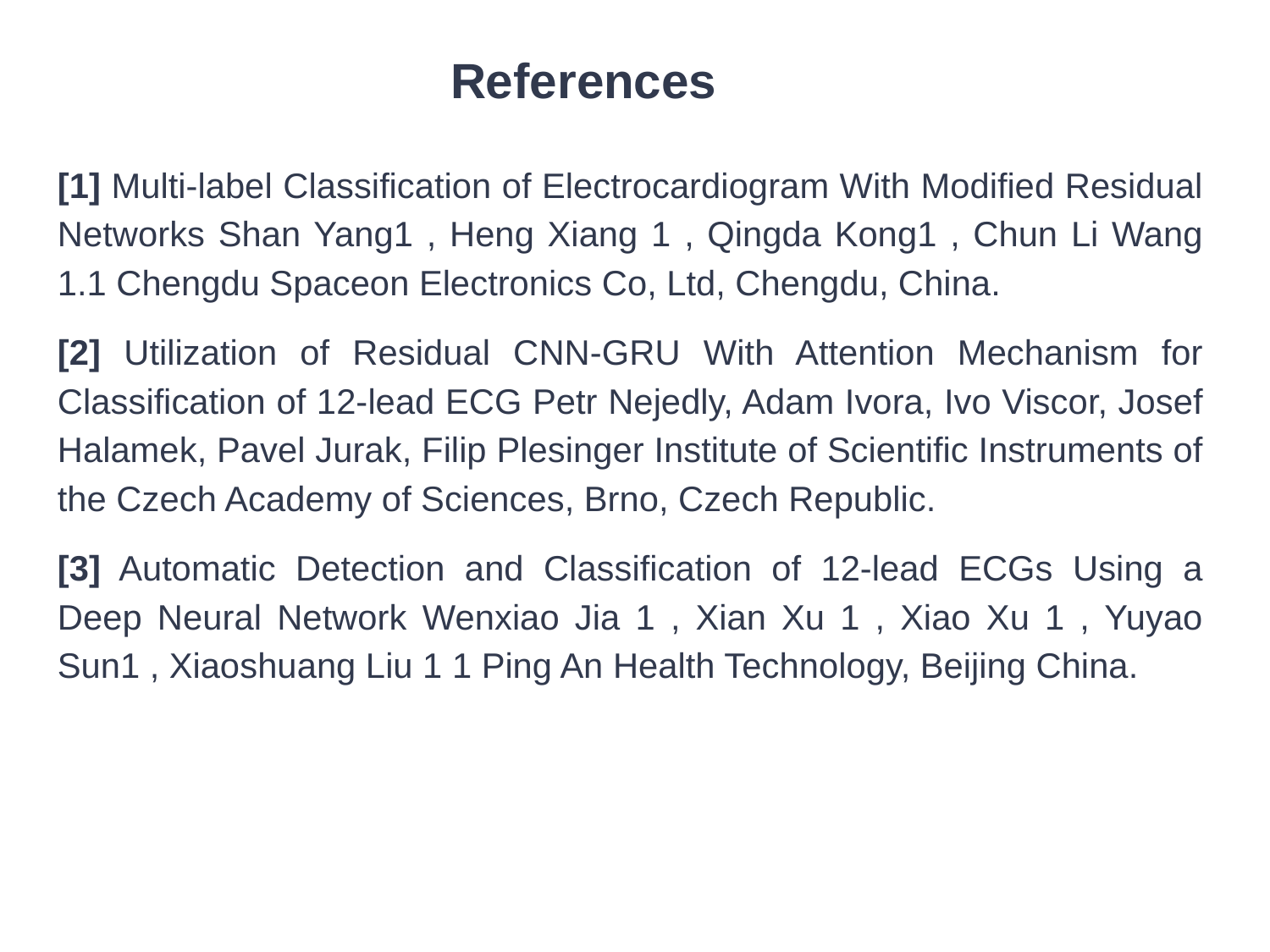

# References
[1] Multi-label Classification of Electrocardiogram With Modified Residual Networks Shan Yang1 , Heng Xiang 1 , Qingda Kong1 , Chun Li Wang 1.1 Chengdu Spaceon Electronics Co, Ltd, Chengdu, China.
[2] Utilization of Residual CNN-GRU With Attention Mechanism for Classification of 12-lead ECG Petr Nejedly, Adam Ivora, Ivo Viscor, Josef Halamek, Pavel Jurak, Filip Plesinger Institute of Scientific Instruments of the Czech Academy of Sciences, Brno, Czech Republic.
[3] Automatic Detection and Classification of 12-lead ECGs Using a Deep Neural Network Wenxiao Jia 1 , Xian Xu 1 , Xiao Xu 1 , Yuyao Sun1 , Xiaoshuang Liu 1 1 Ping An Health Technology, Beijing China.